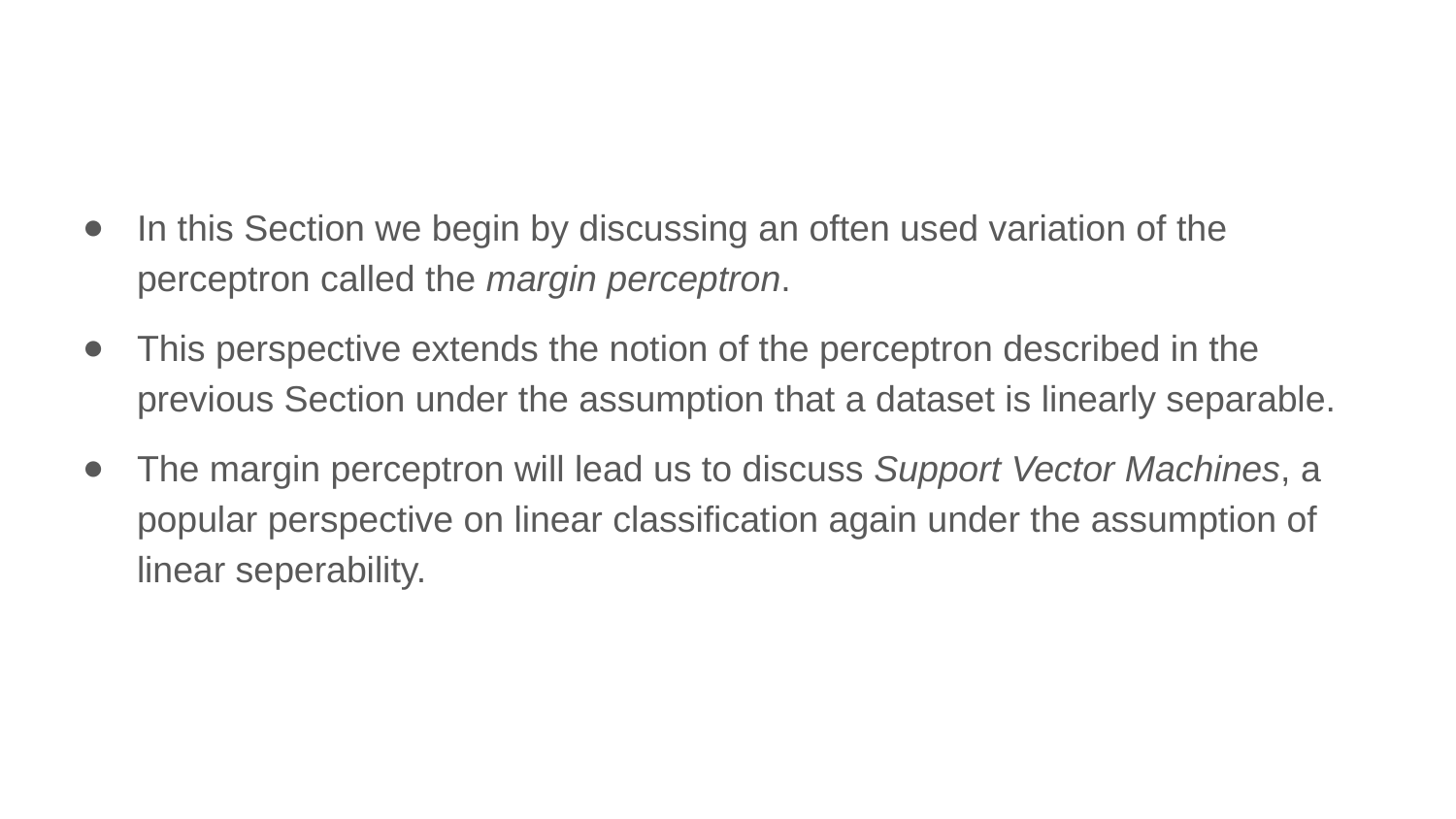

In this Section we begin by discussing an often used variation of the perceptron called the margin perceptron.
This perspective extends the notion of the perceptron described in the previous Section under the assumption that a dataset is linearly separable.
The margin perceptron will lead us to discuss Support Vector Machines, a popular perspective on linear classification again under the assumption of linear seperability.